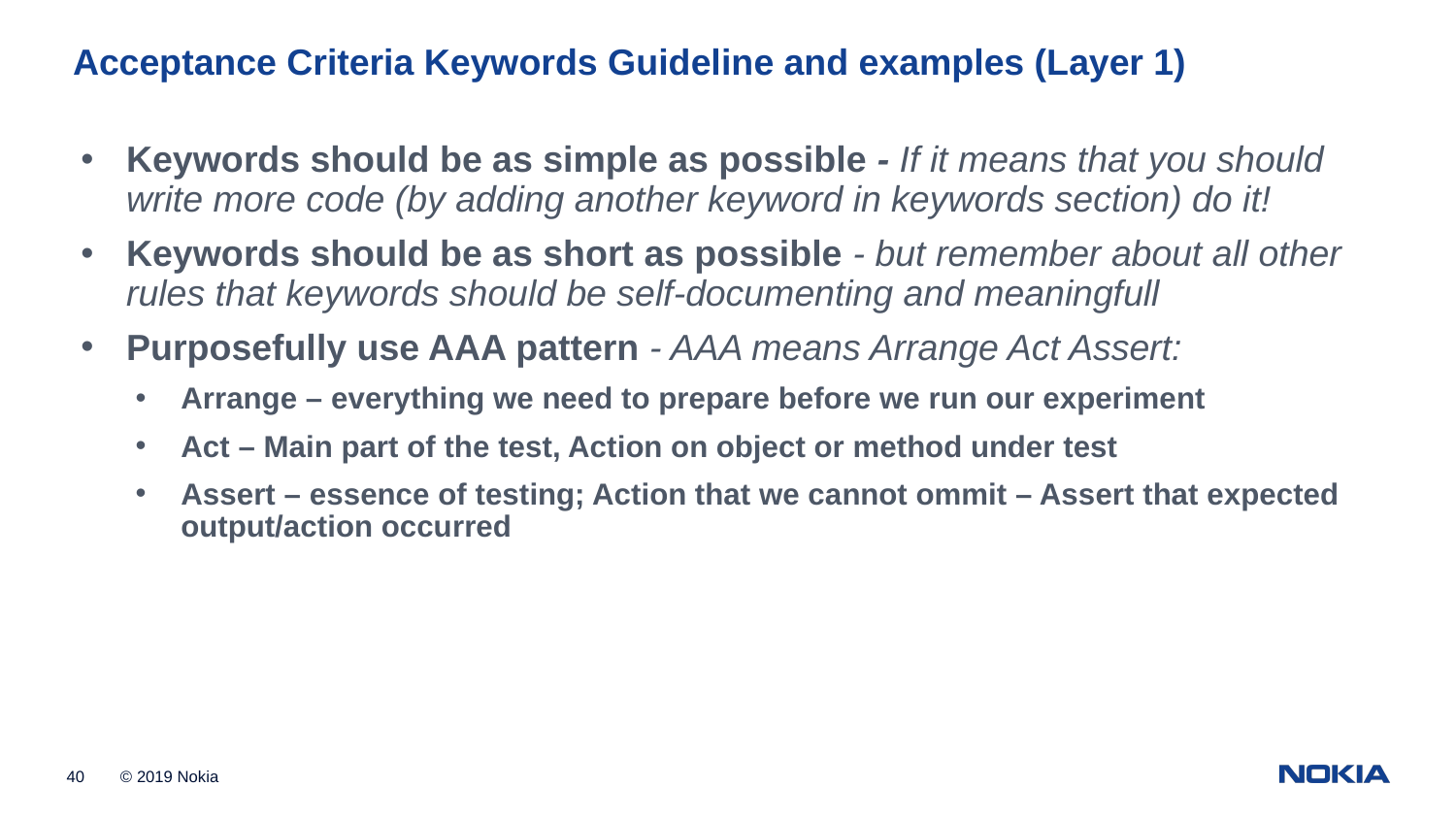

# Acceptance Criteria Keywords Guideline and examples (Layer 1)
Keywords should be as simple as possible - If it means that you should write more code (by adding another keyword in keywords section) do it!
Keywords should be as short as possible - but remember about all other rules that keywords should be self-documenting and meaningfull
Purposefully use AAA pattern - AAA means Arrange Act Assert:
Arrange – everything we need to prepare before we run our experiment
Act – Main part of the test, Action on object or method under test
Assert – essence of testing; Action that we cannot ommit – Assert that expected output/action occurred